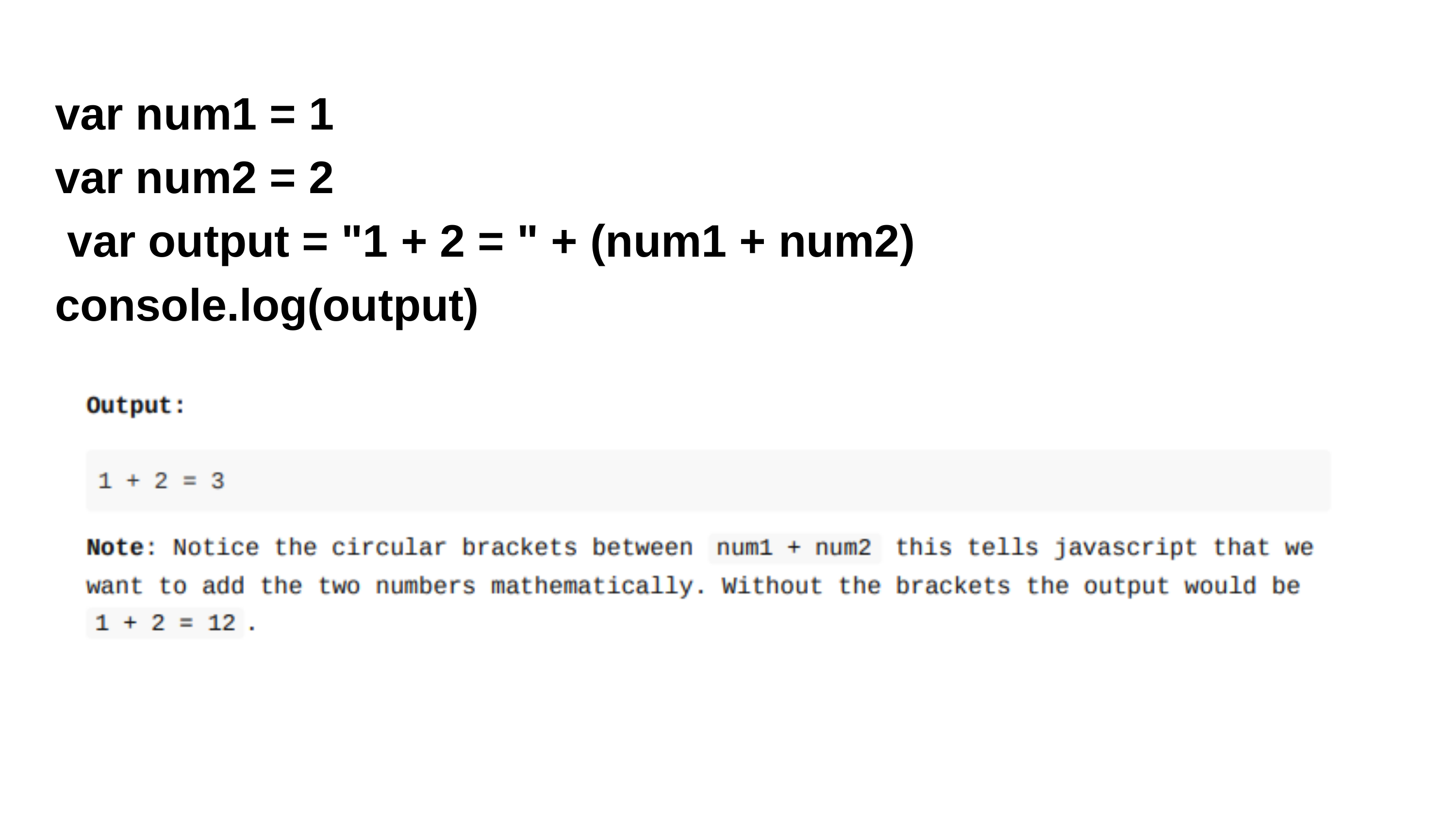

var num1 = 1
var num2 = 2
 var output = "1 + 2 = " + (num1 + num2) console.log(output)